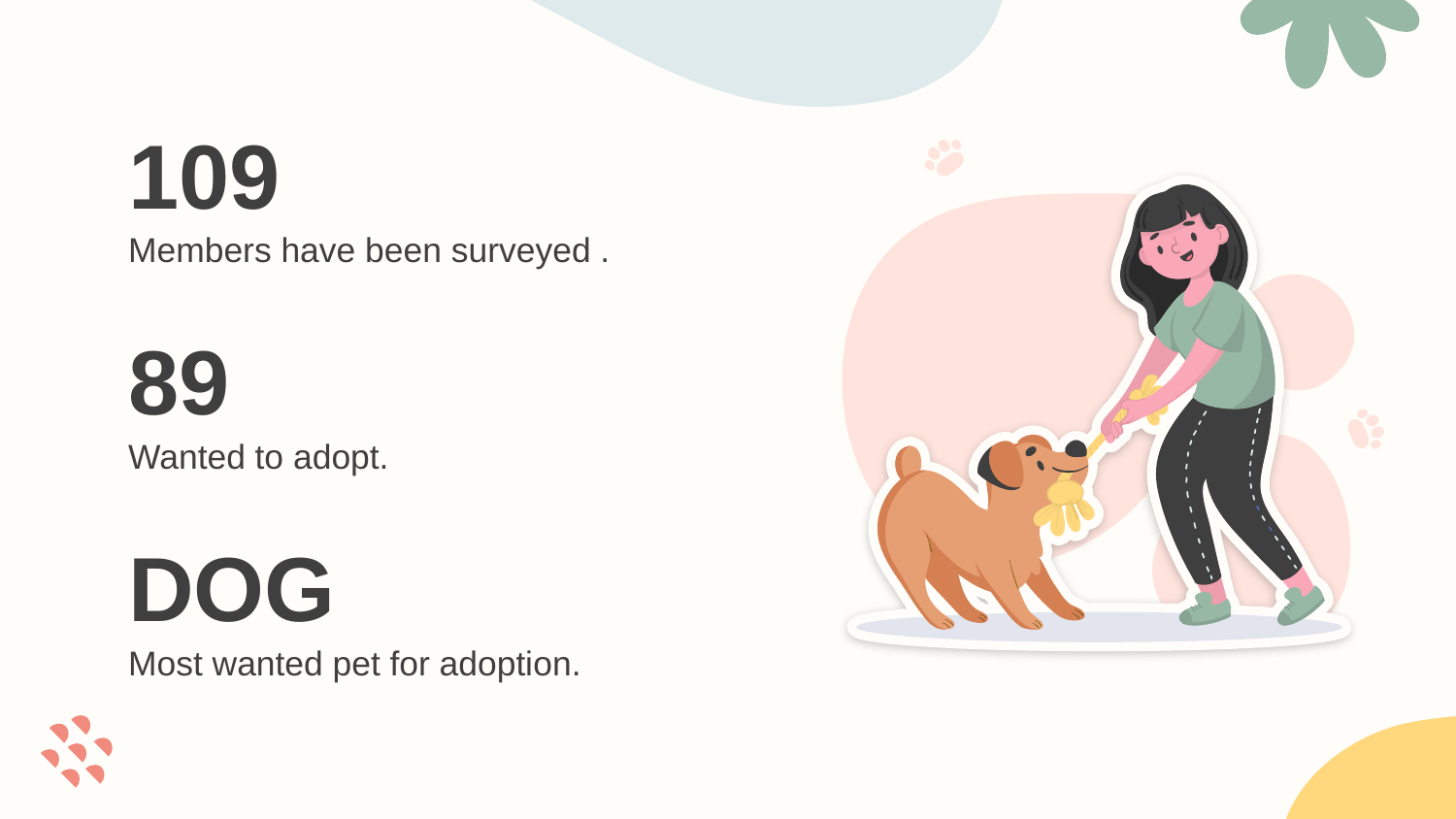

# 109

Members have been surveyed .
89

Wanted to adopt.
DOG
Most wanted pet for adoption.